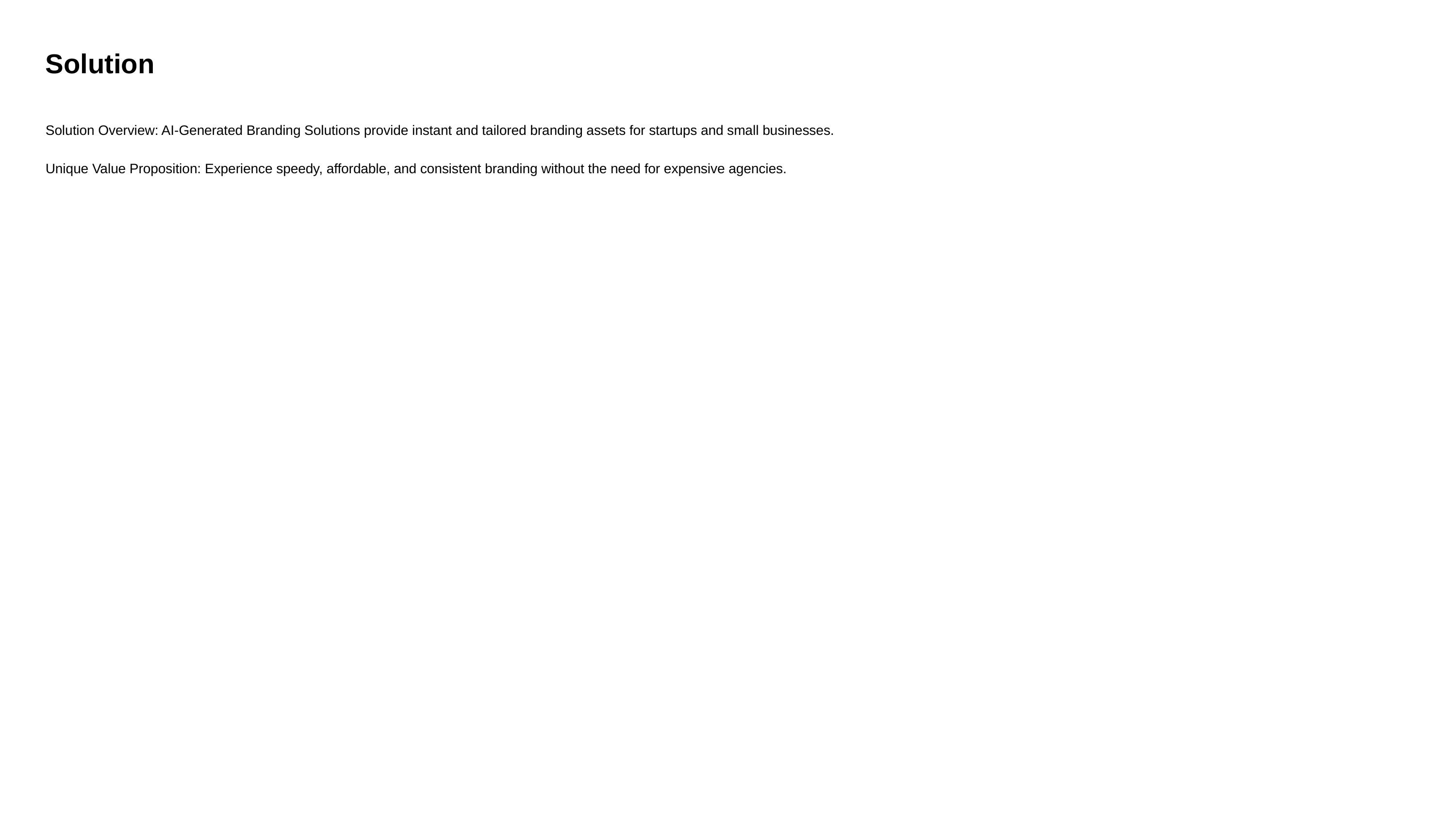

Solution
Solution Overview: AI-Generated Branding Solutions provide instant and tailored branding assets for startups and small businesses.

Unique Value Proposition: Experience speedy, affordable, and consistent branding without the need for expensive agencies.